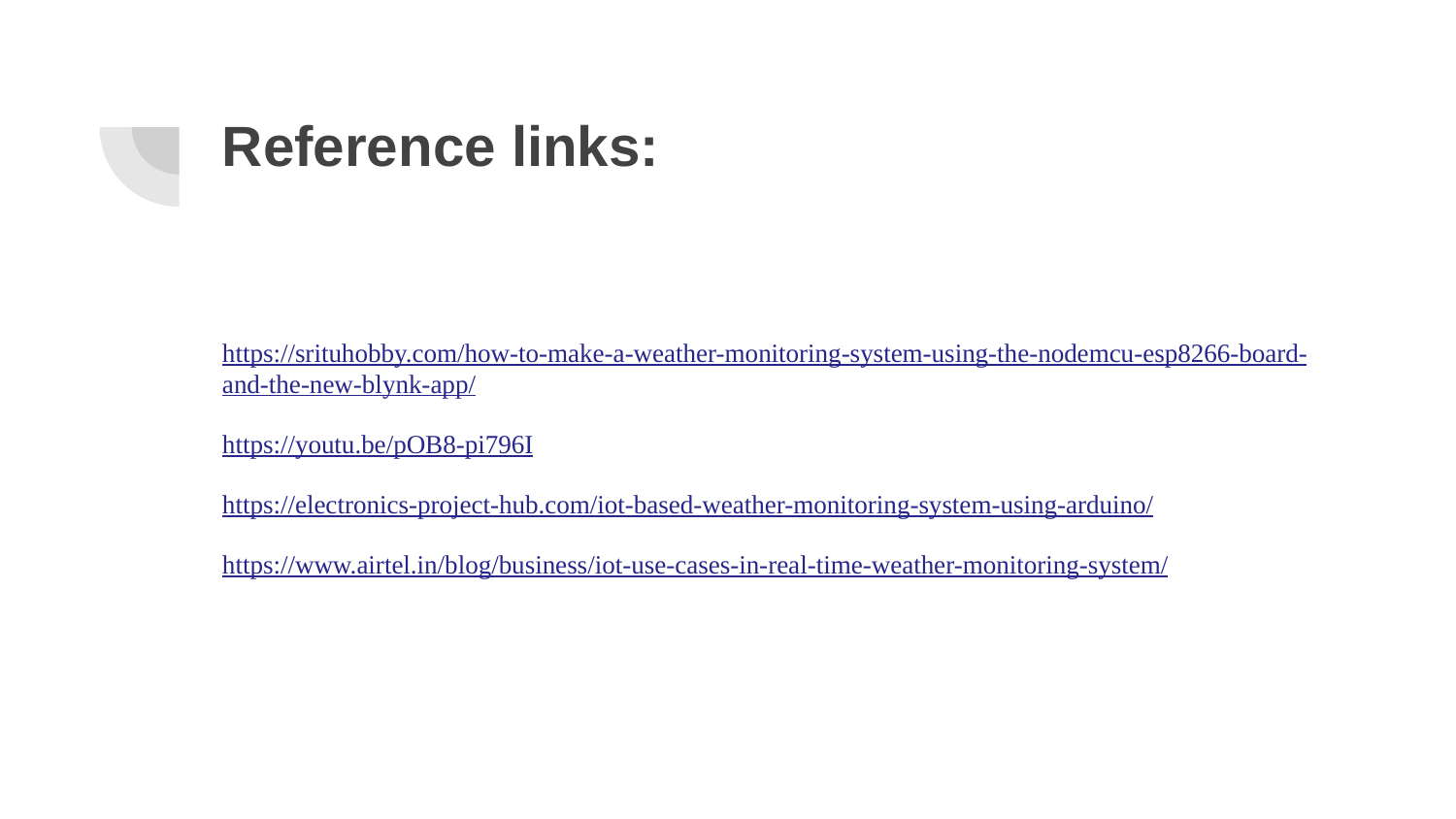

# Reference links:
https://srituhobby.com/how-to-make-a-weather-monitoring-system-using-the-nodemcu-esp8266-board-and-the-new-blynk-app/
https://youtu.be/pOB8-pi796I
https://electronics-project-hub.com/iot-based-weather-monitoring-system-using-arduino/
https://www.airtel.in/blog/business/iot-use-cases-in-real-time-weather-monitoring-system/